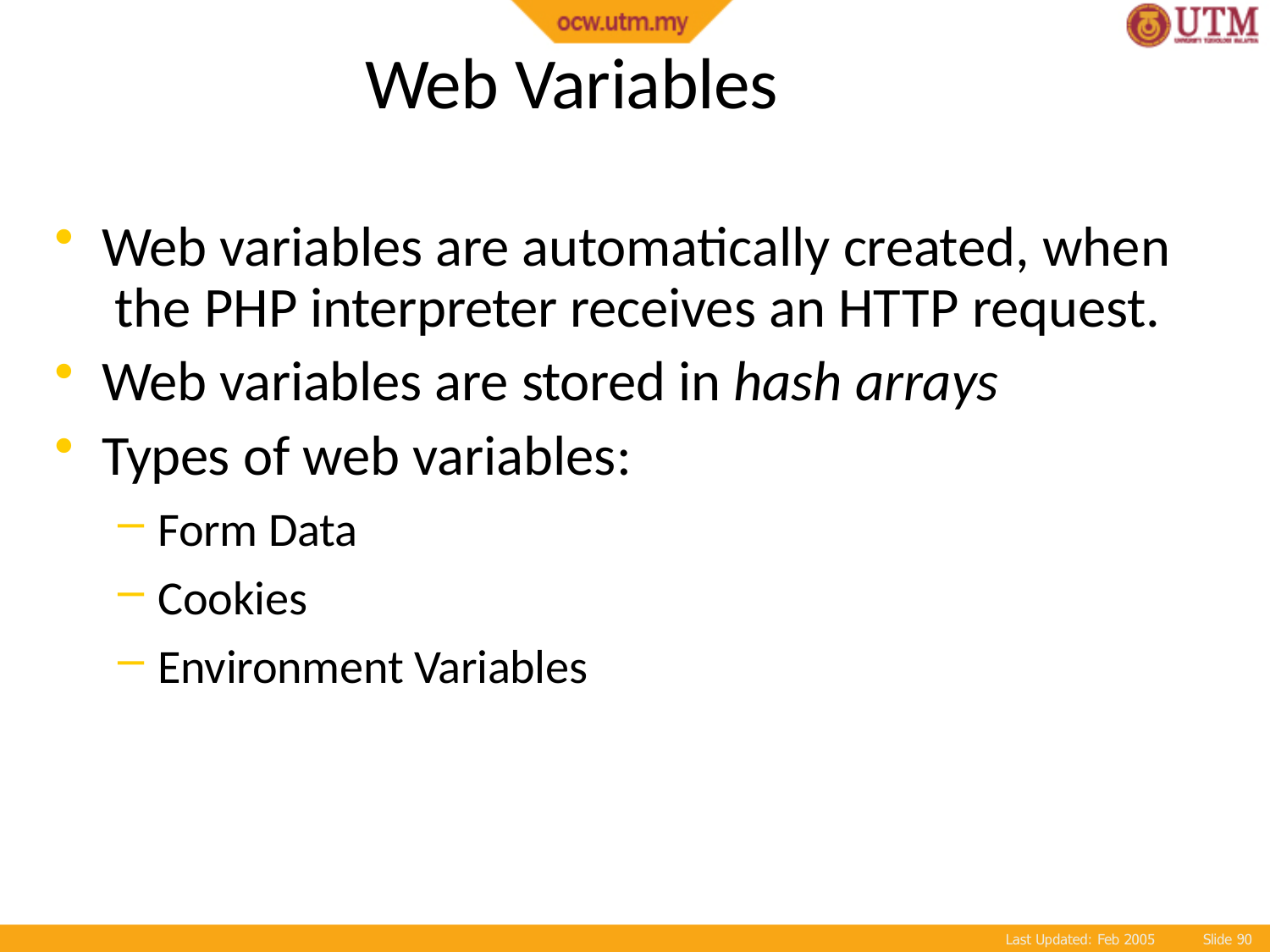

# Web Variables
Web variables are automatically created, when  the PHP interpreter receives an HTTP request.
Web variables are stored in hash arrays
Types of web variables:
Form Data
Cookies
Environment Variables
Last Updated: Feb 2005
Slide 90